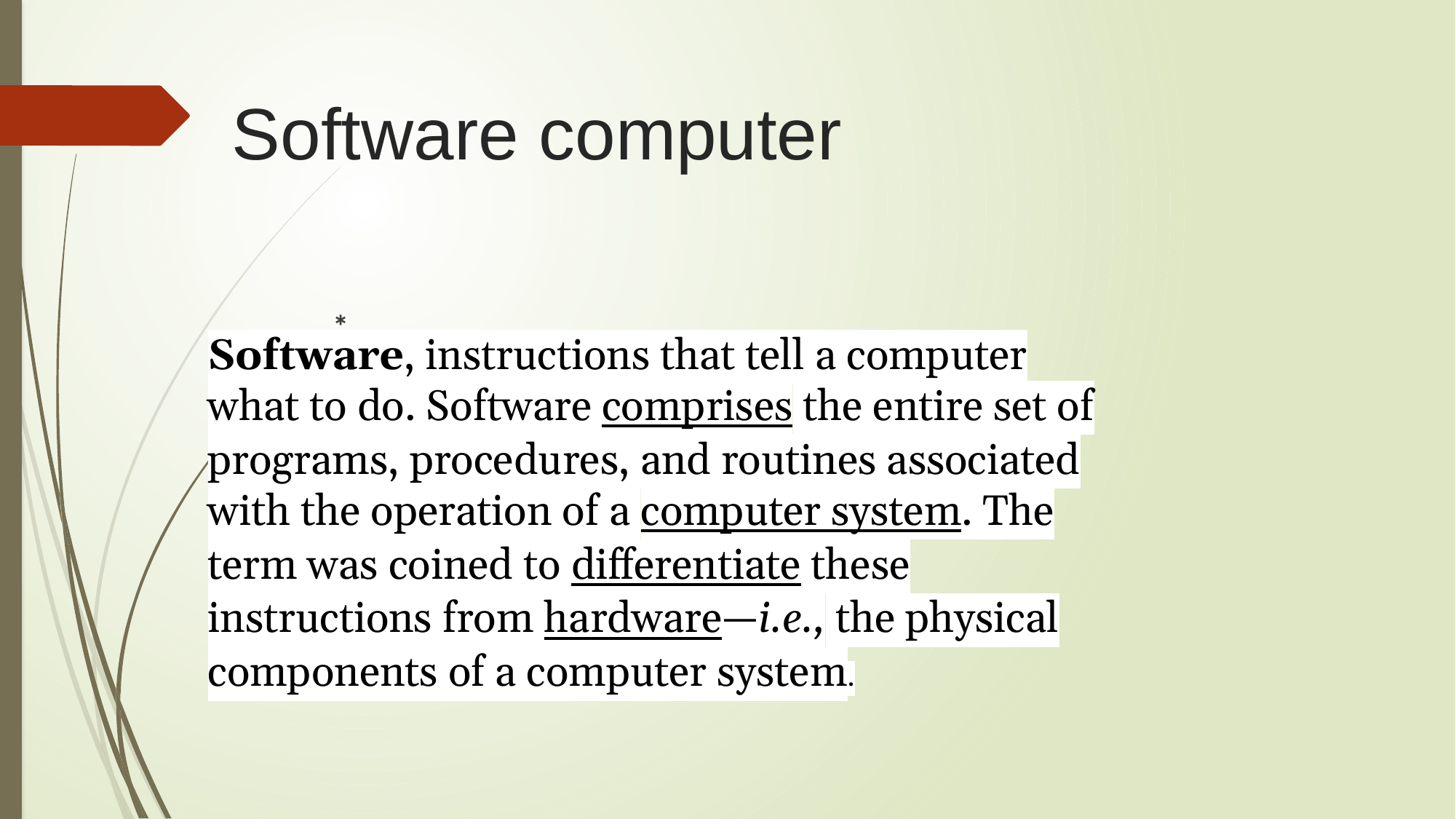

# Software computer

  *
Software, instructions that tell a computer what to do. Software comprises the entire set of programs, procedures, and routines associated with the operation of a computer system. The term was coined to differentiate these instructions from hardware—i.e., the physical components of a computer system.